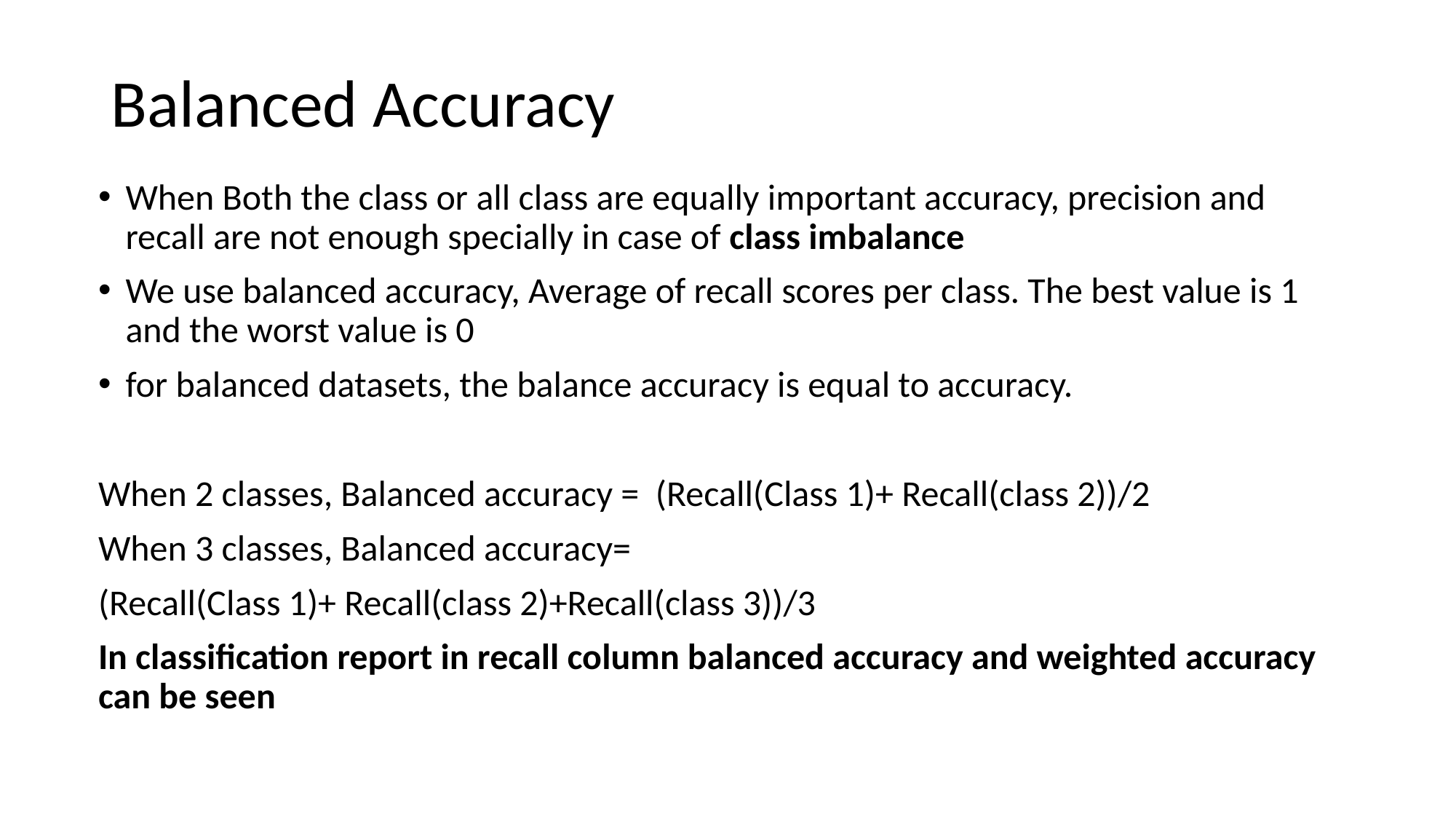

# Balanced Accuracy
When Both the class or all class are equally important accuracy, precision and recall are not enough specially in case of class imbalance
We use balanced accuracy, Average of recall scores per class. The best value is 1 and the worst value is 0
for balanced datasets, the balance accuracy is equal to accuracy.

When 2 classes, Balanced accuracy =  (Recall(Class 1)+ Recall(class 2))/2
When 3 classes, Balanced accuracy=
(Recall(Class 1)+ Recall(class 2)+Recall(class 3))/3
In classification report in recall column balanced accuracy and weighted accuracy can be seen